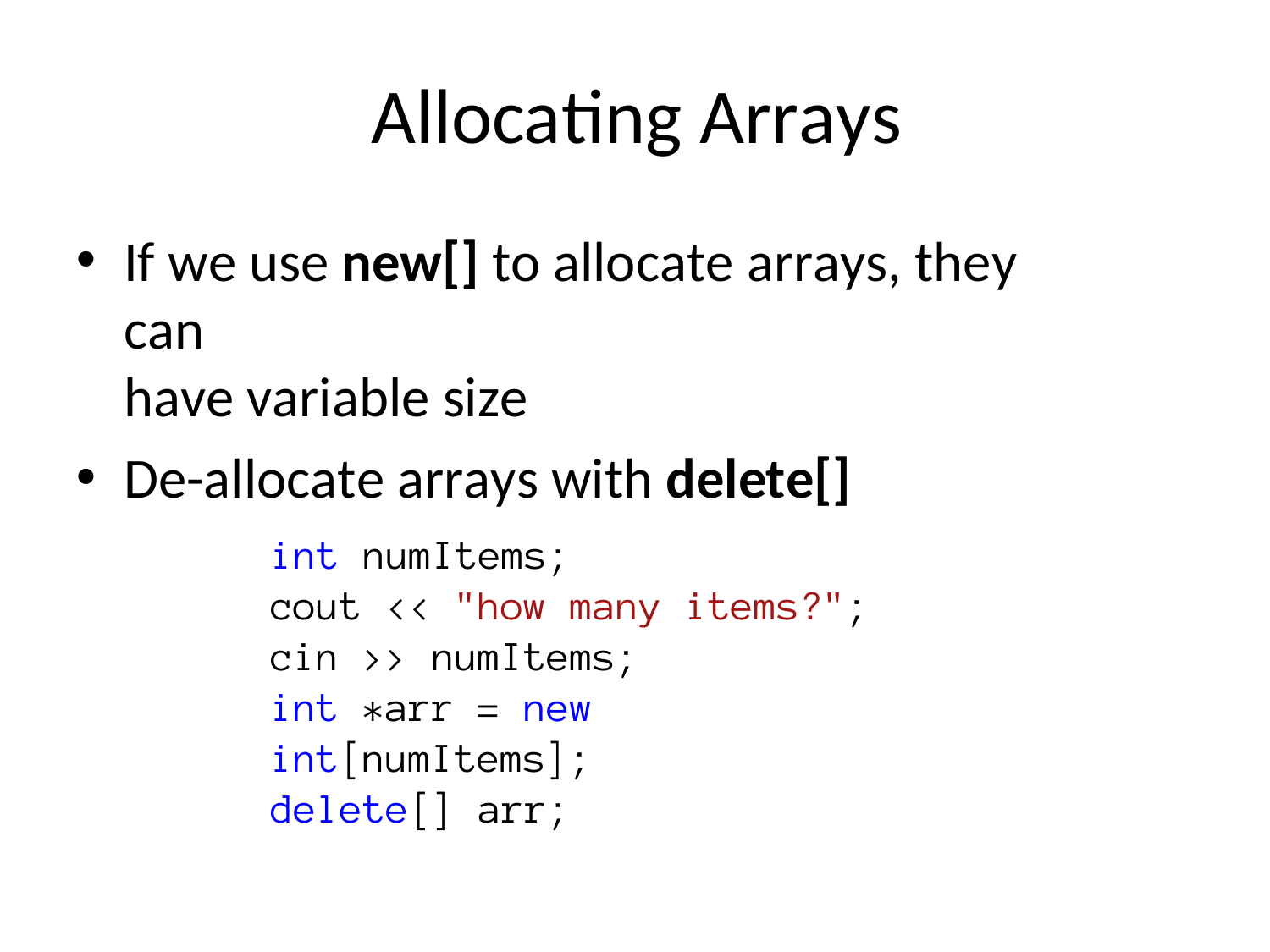

# Allocating Arrays
If we use new[] to allocate arrays, they can
have variable size

De-allocate arrays with delete[]

int numItems;
cout << "how many items?"; cin >> numItems;
int *arr = new int[numItems];
delete[] arr;